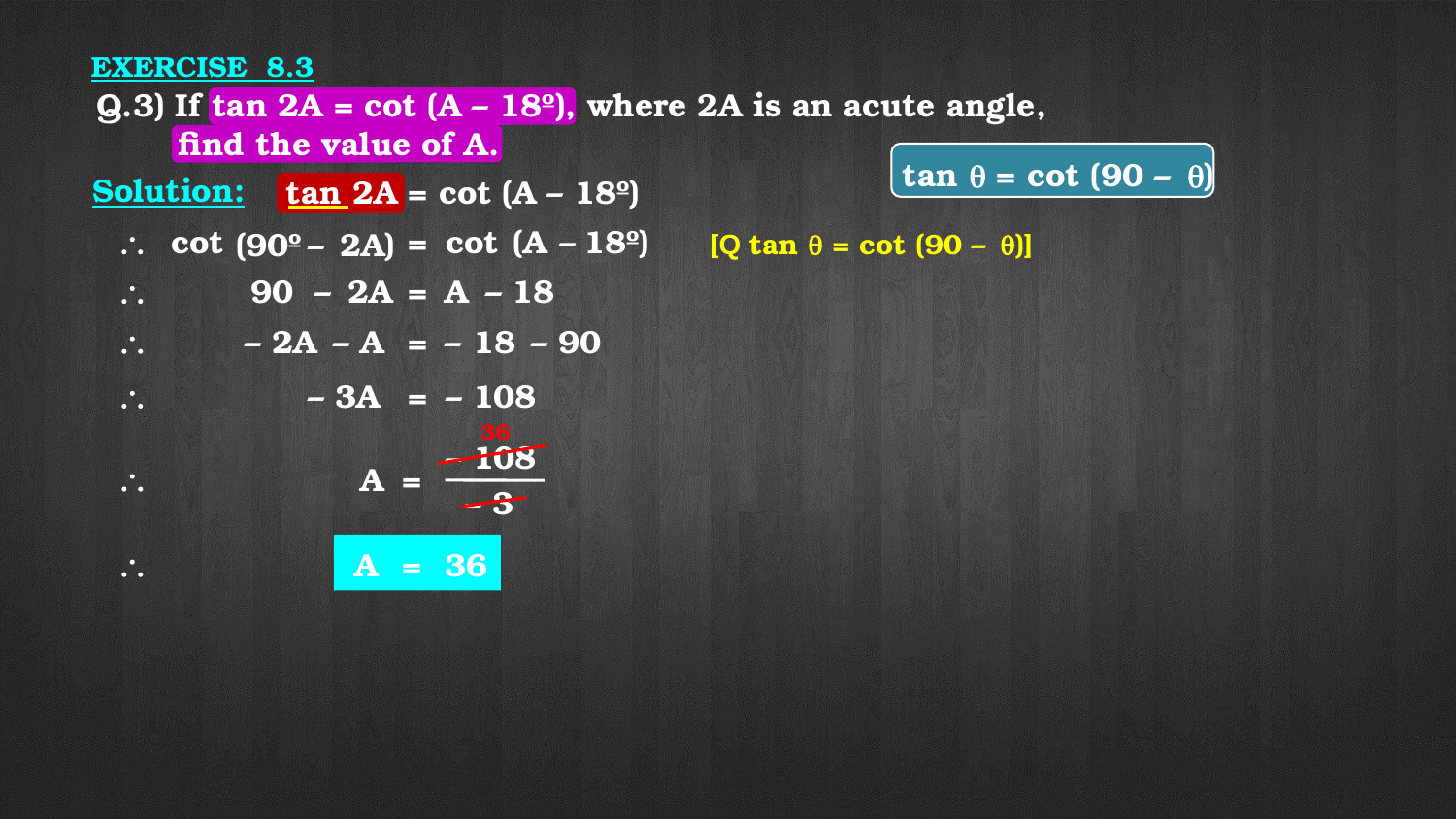

EXERCISE  8.3
Q.3) If tan 2A = cot (A – 18º), where 2A is an acute angle,
	find the value of A.

tan θ = cot (90 – θ)
Solution:
tan 2A = cot (A – 18º)

∴
cot
=
cot
(A
–
18º)
(90º
–
2A)
[Q tan θ = cot (90 – θ)]
∴
90
–
2A
=
A
–
18
∴
– 2A
– A
=
– 18
 – 90
∴
– 3A
=
– 108
36
– 108
∴
A
=
– 3

∴
  A
=
 36